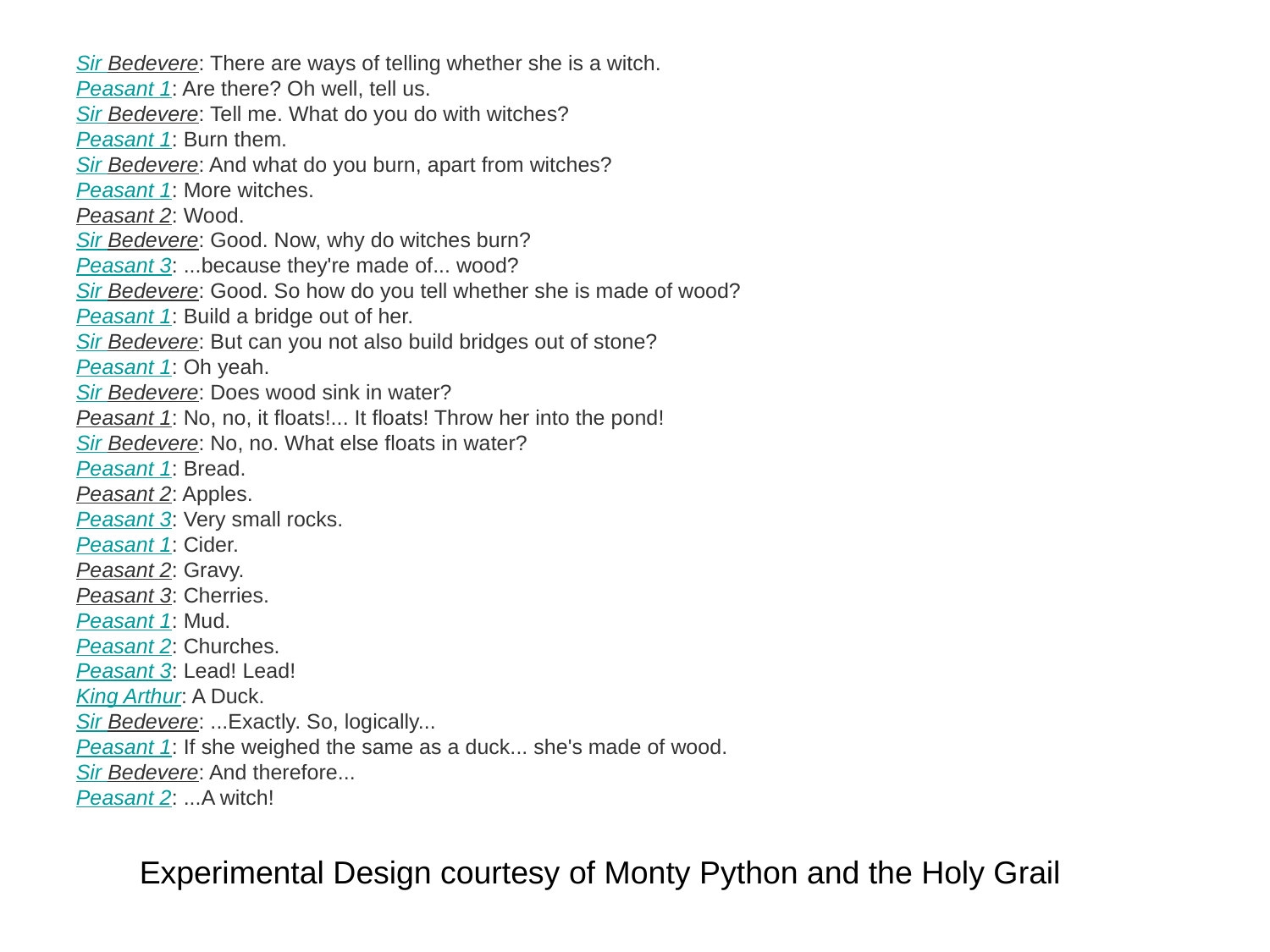

Sir Bedevere: There are ways of telling whether she is a witch. 
Peasant 1: Are there? Oh well, tell us. 
Sir Bedevere: Tell me. What do you do with witches? 
Peasant 1: Burn them. 
Sir Bedevere: And what do you burn, apart from witches? 
Peasant 1: More witches. 
Peasant 2: Wood. 
Sir Bedevere: Good. Now, why do witches burn? 
Peasant 3: ...because they're made of... wood? 
Sir Bedevere: Good. So how do you tell whether she is made of wood? 
Peasant 1: Build a bridge out of her. 
Sir Bedevere: But can you not also build bridges out of stone? 
Peasant 1: Oh yeah. 
Sir Bedevere: Does wood sink in water? 
Peasant 1: No, no, it floats!... It floats! Throw her into the pond! 
Sir Bedevere: No, no. What else floats in water? 
Peasant 1: Bread. 
Peasant 2: Apples. 
Peasant 3: Very small rocks. 
Peasant 1: Cider. 
Peasant 2: Gravy. 
Peasant 3: Cherries. 
Peasant 1: Mud. 
Peasant 2: Churches. 
Peasant 3: Lead! Lead! 
King Arthur: A Duck. 
Sir Bedevere: ...Exactly. So, logically... 
Peasant 1: If she weighed the same as a duck... she's made of wood. 
Sir Bedevere: And therefore... 
Peasant 2: ...A witch!
#
Experimental Design courtesy of Monty Python and the Holy Grail